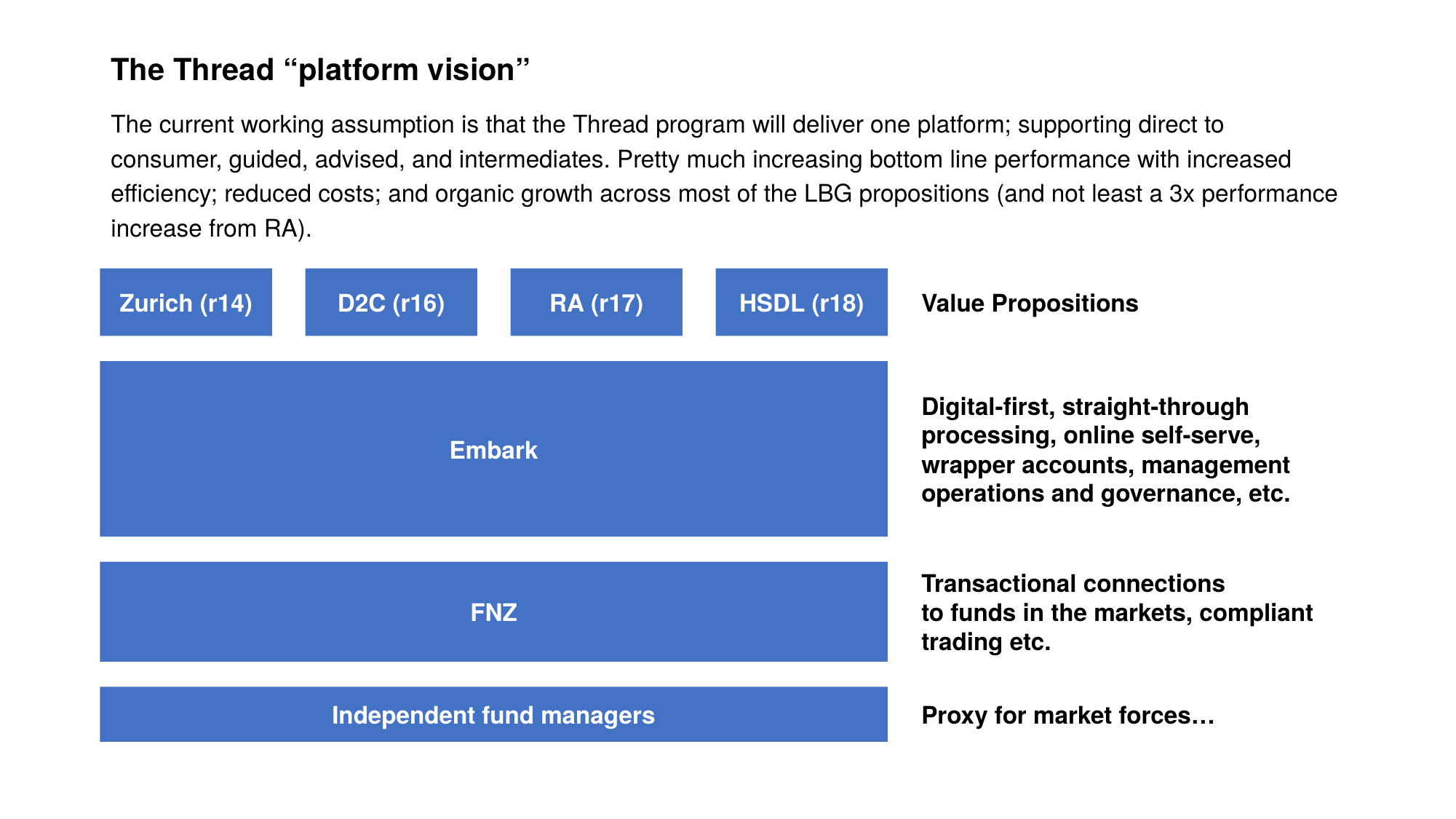

The Thread “platform vision”
The current working assumption is that the Thread program will deliver one platform; supporting direct to consumer, guided, advised, and intermediates. Pretty much increasing bottom line performance with increased efficiency; reduced costs; and organic growth across most of the LBG propositions (and not least a 3x performance increase from RA).
Zurich (r14)
D2C (r16)
RA (r17)
HSDL (r18)
Value Propositions
Embark
Digital-first, straight-through processing, online self-serve, wrapper accounts, management operations and governance, etc.
FNZ
Transactional connections
to funds in the markets, compliant trading etc.
Independent fund managers
Proxy for market forces…